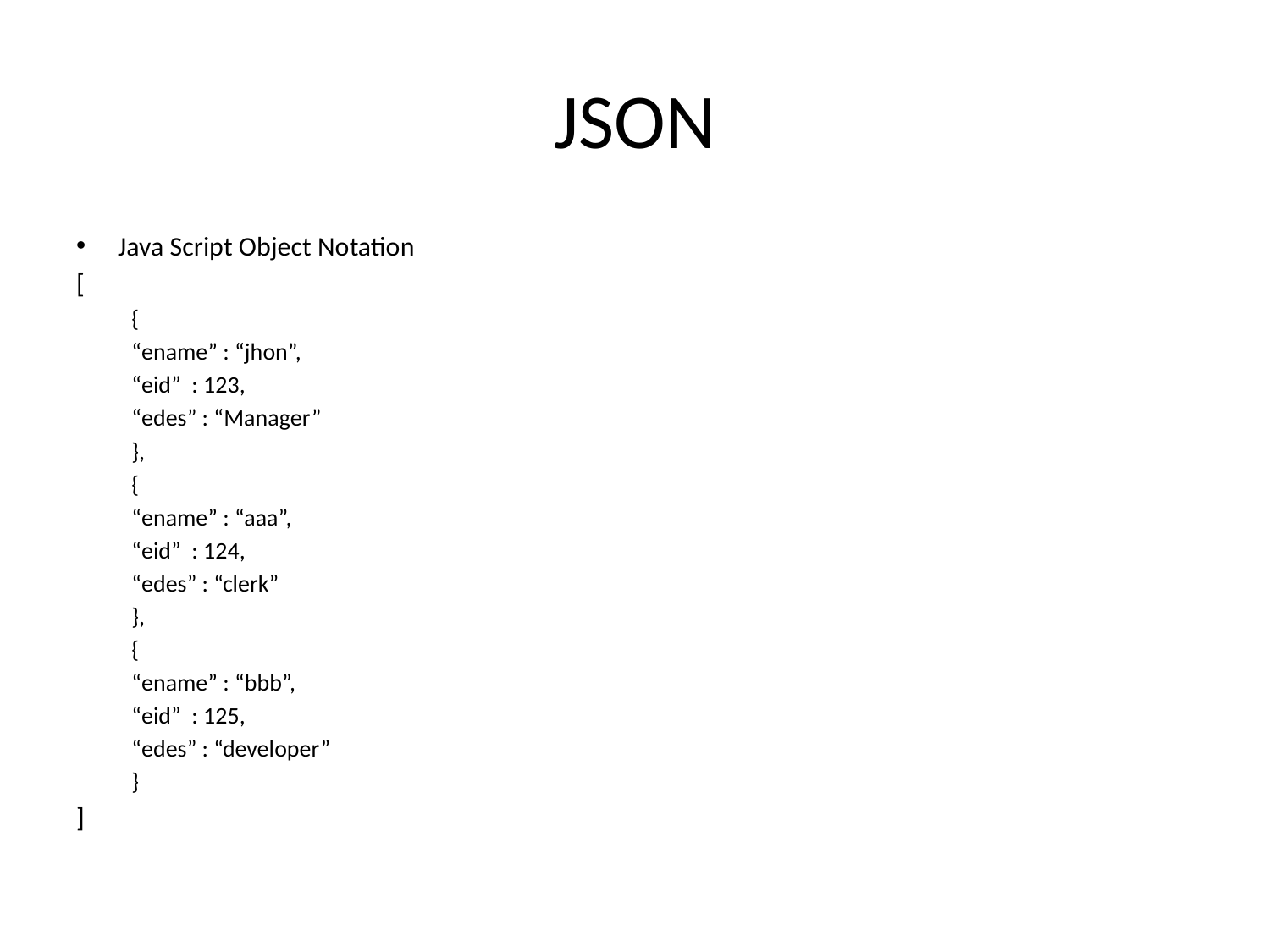

# JSON
Java Script Object Notation
[
{
“ename” : “jhon”,
“eid”  : 123,
“edes” : “Manager”
},
{
“ename” : “aaa”,
“eid”  : 124,
“edes” : “clerk”
},
{
“ename” : “bbb”,
“eid”  : 125,
“edes” : “developer”
}
]